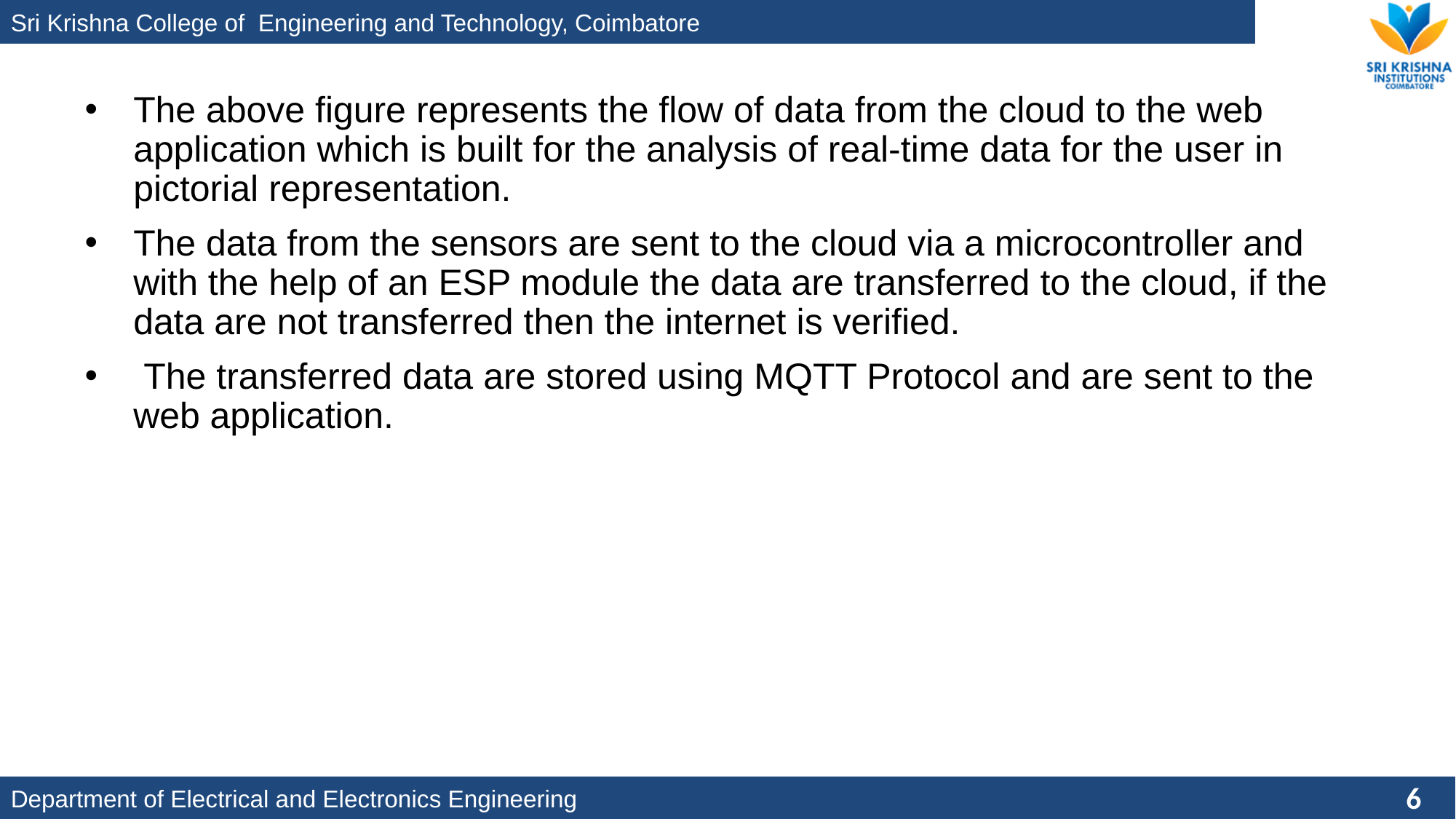

The above figure represents the flow of data from the cloud to the web application which is built for the analysis of real-time data for the user in pictorial representation.
The data from the sensors are sent to the cloud via a microcontroller and with the help of an ESP module the data are transferred to the cloud, if the data are not transferred then the internet is verified.
 The transferred data are stored using MQTT Protocol and are sent to the web application.